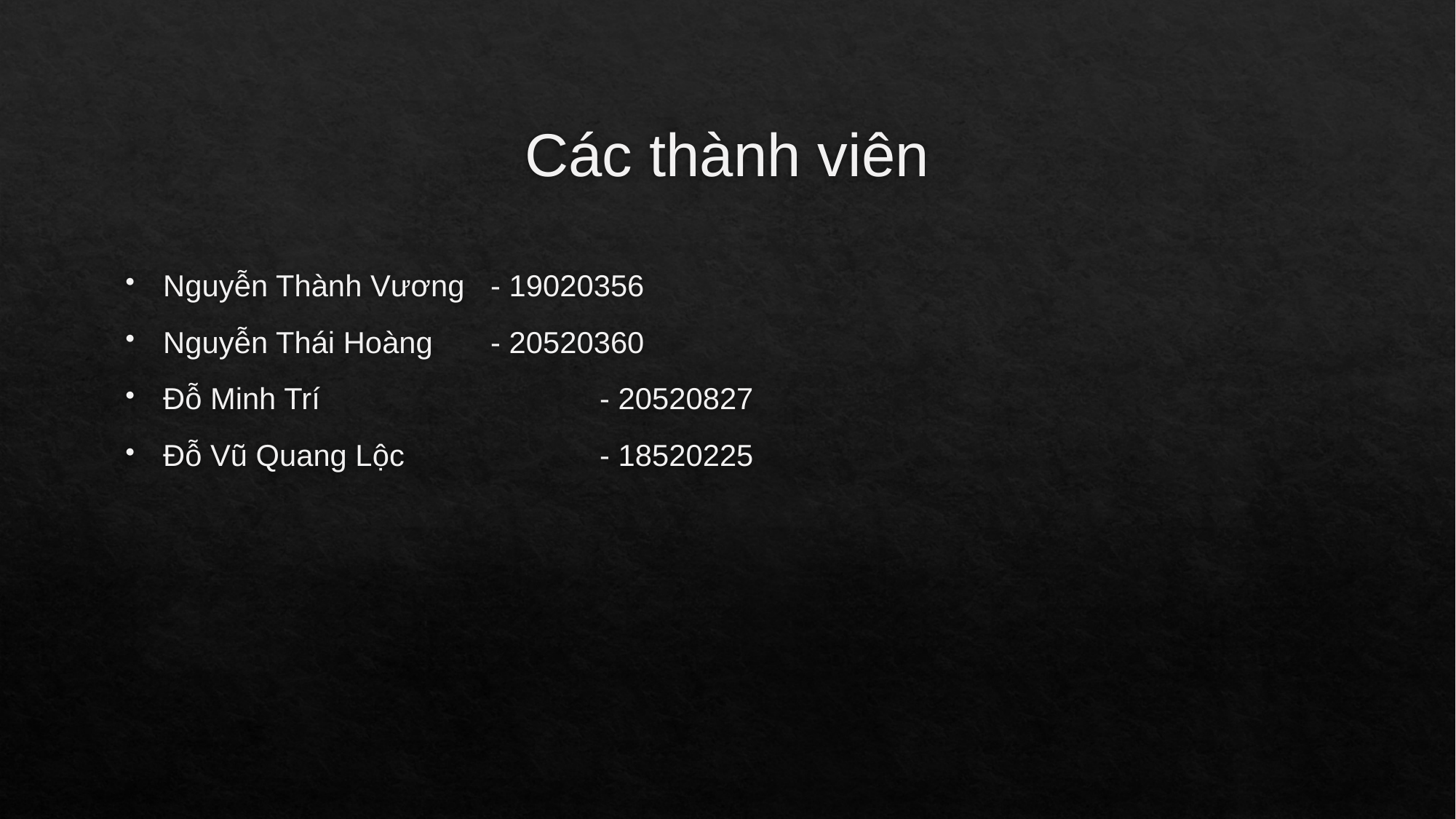

# Các thành viên
Nguyễn Thành Vương	- 19020356
Nguyễn Thái Hoàng 	- 20520360
Đỗ Minh Trí 			- 20520827
Đỗ Vũ Quang Lộc 		- 18520225